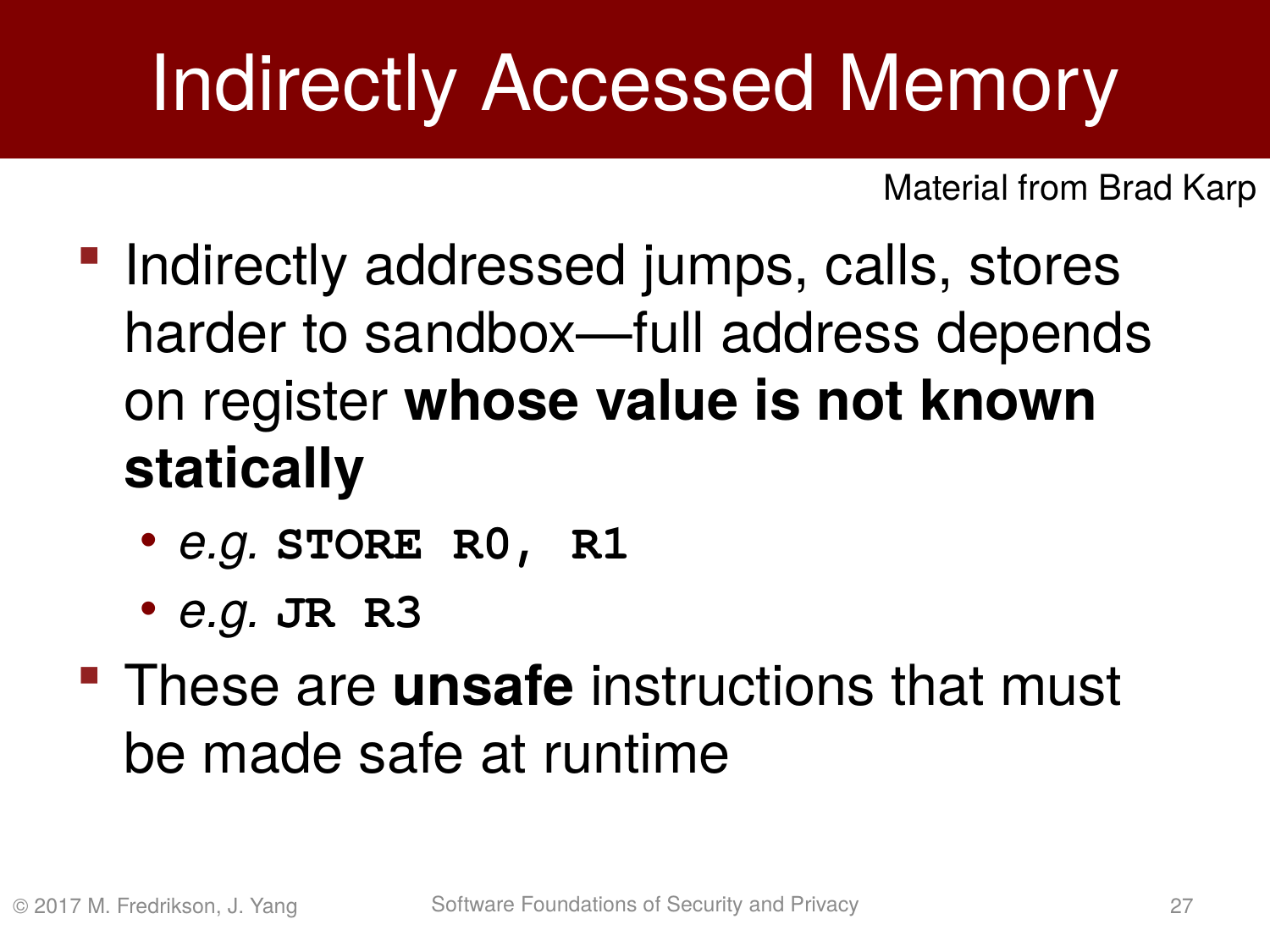

# Indirectly Accessed Memory
Material from Brad Karp
Indirectly addressed jumps, calls, stores harder to sandbox—full address depends on register whose value is not known statically
e.g. STORE R0, R1
e.g. JR R3
These are unsafe instructions that must be made safe at runtime
© 2017 M. Fredrikson, J. Yang
27